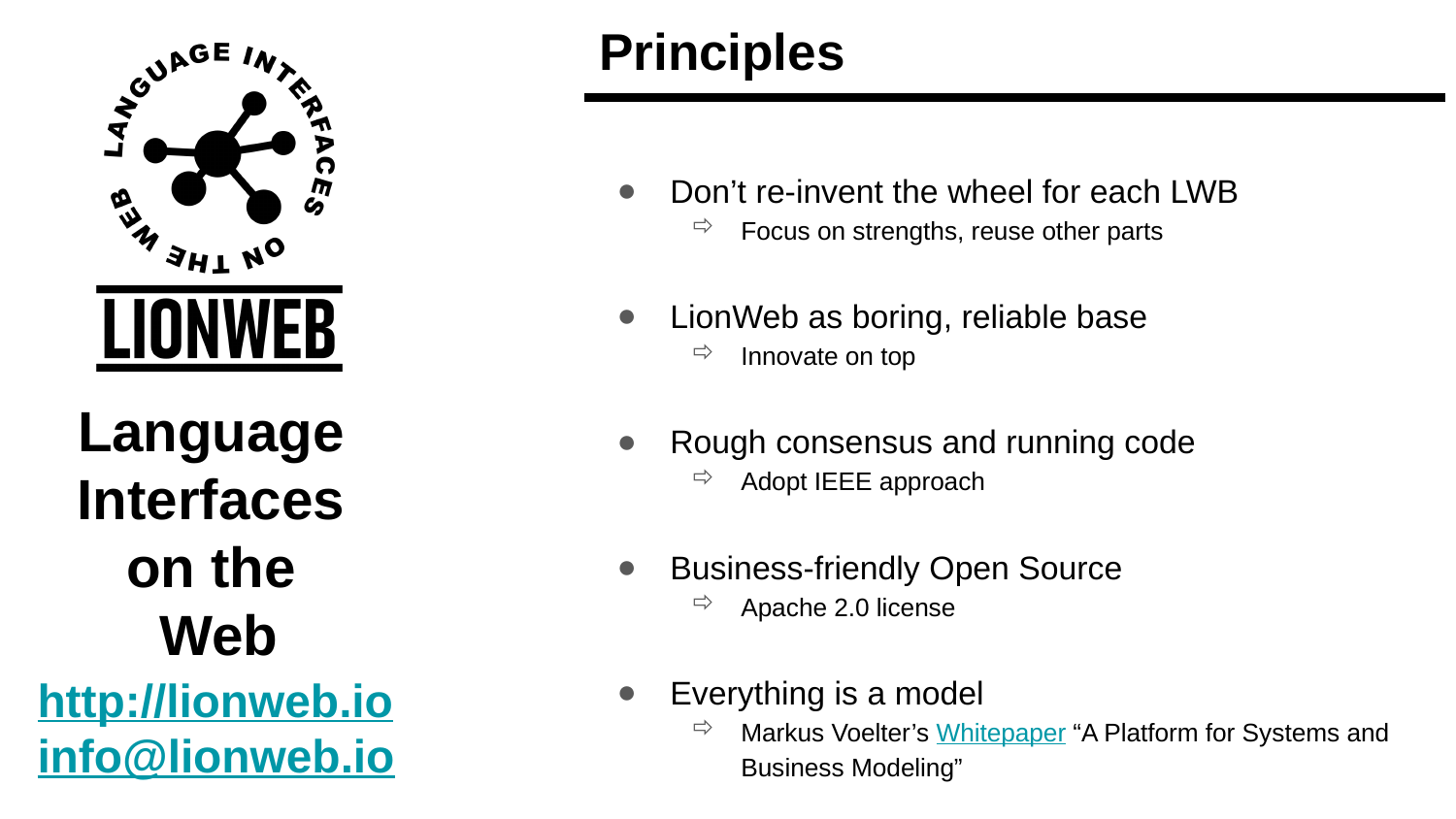

# Principles
Don’t re-invent the wheel for each LWB
Focus on strengths, reuse other parts

LionWeb as boring, reliable base
Innovate on top

Rough consensus and running code
Adopt IEEE approach

Business-friendly Open Source
Apache 2.0 license

Everything is a model
Markus Voelter’s Whitepaper “A Platform for Systems and Business Modeling”